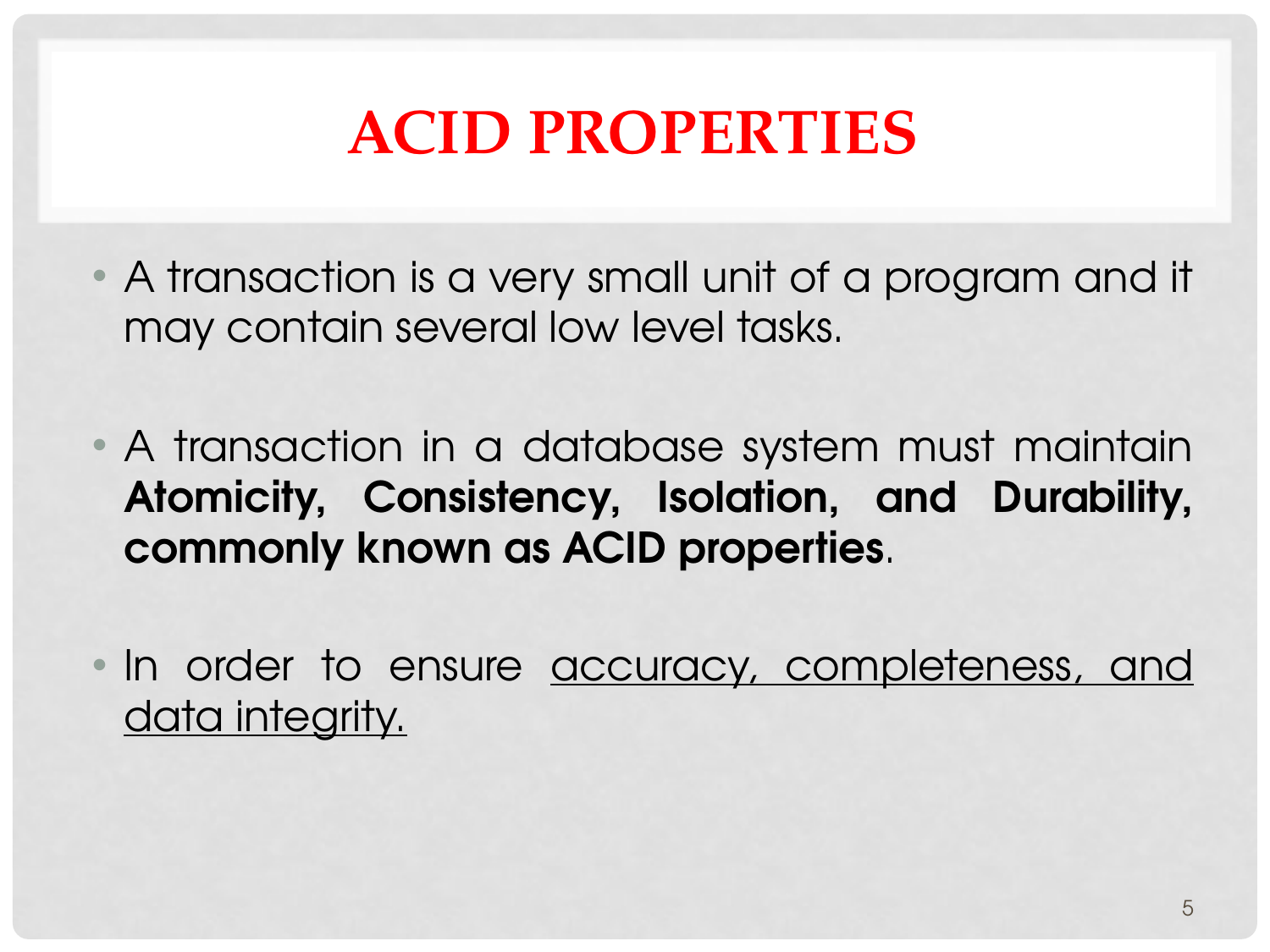

# ACID Properties
A transaction is a very small unit of a program and it may contain several low level tasks.

A transaction in a database system must maintain Atomicity, Consistency, Isolation, and Durability, commonly known as ACID properties.

In order to ensure accuracy, completeness, and data integrity.
5